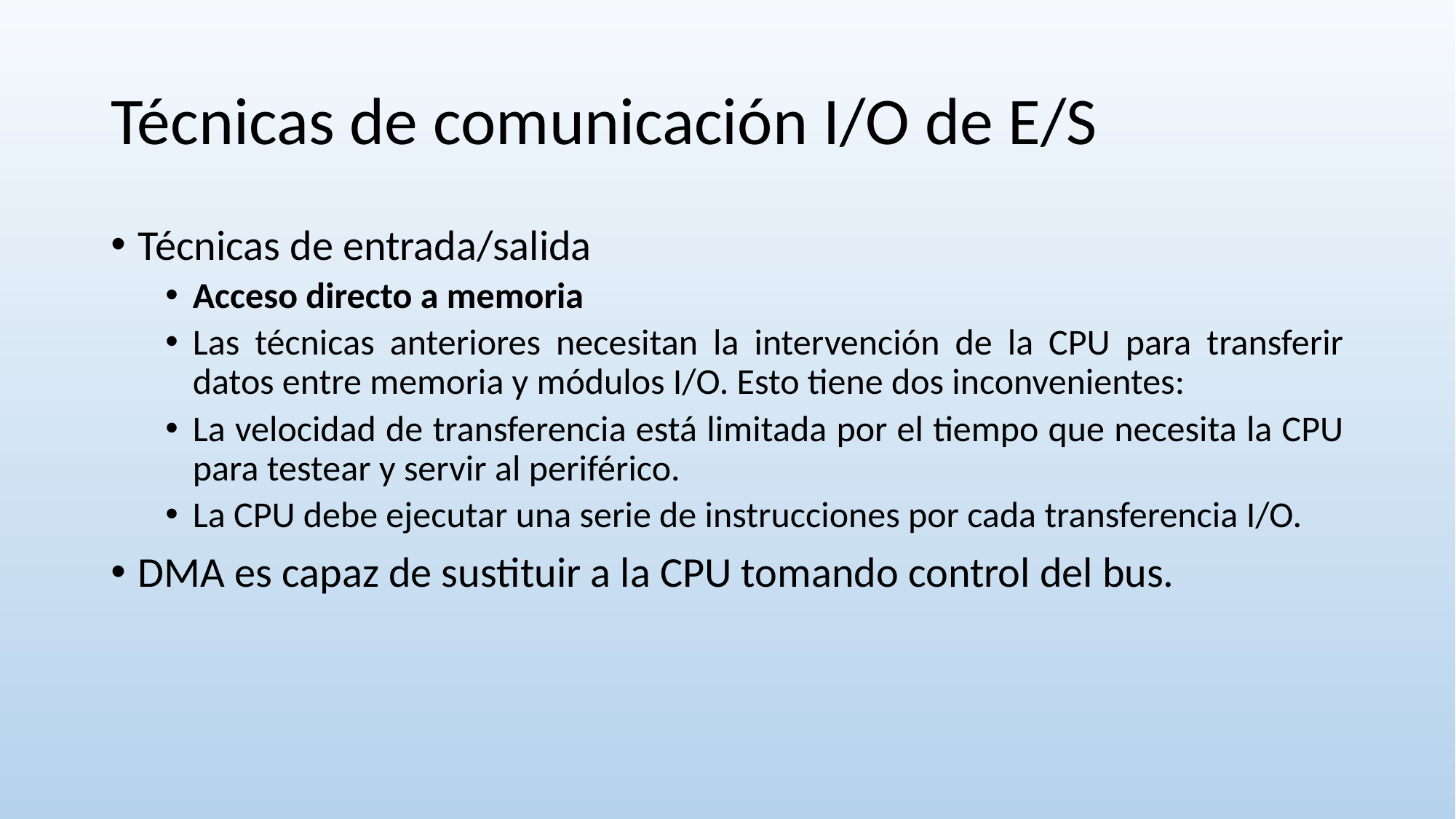

# Técnicas de comunicación I/O de E/S
Técnicas de entrada/salida
Acceso directo a memoria
Las técnicas anteriores necesitan la intervención de la CPU para transferir datos entre memoria y módulos I/O. Esto tiene dos inconvenientes:
La velocidad de transferencia está limitada por el tiempo que necesita la CPU para testear y servir al periférico.
La CPU debe ejecutar una serie de instrucciones por cada transferencia I/O.
DMA es capaz de sustituir a la CPU tomando control del bus.